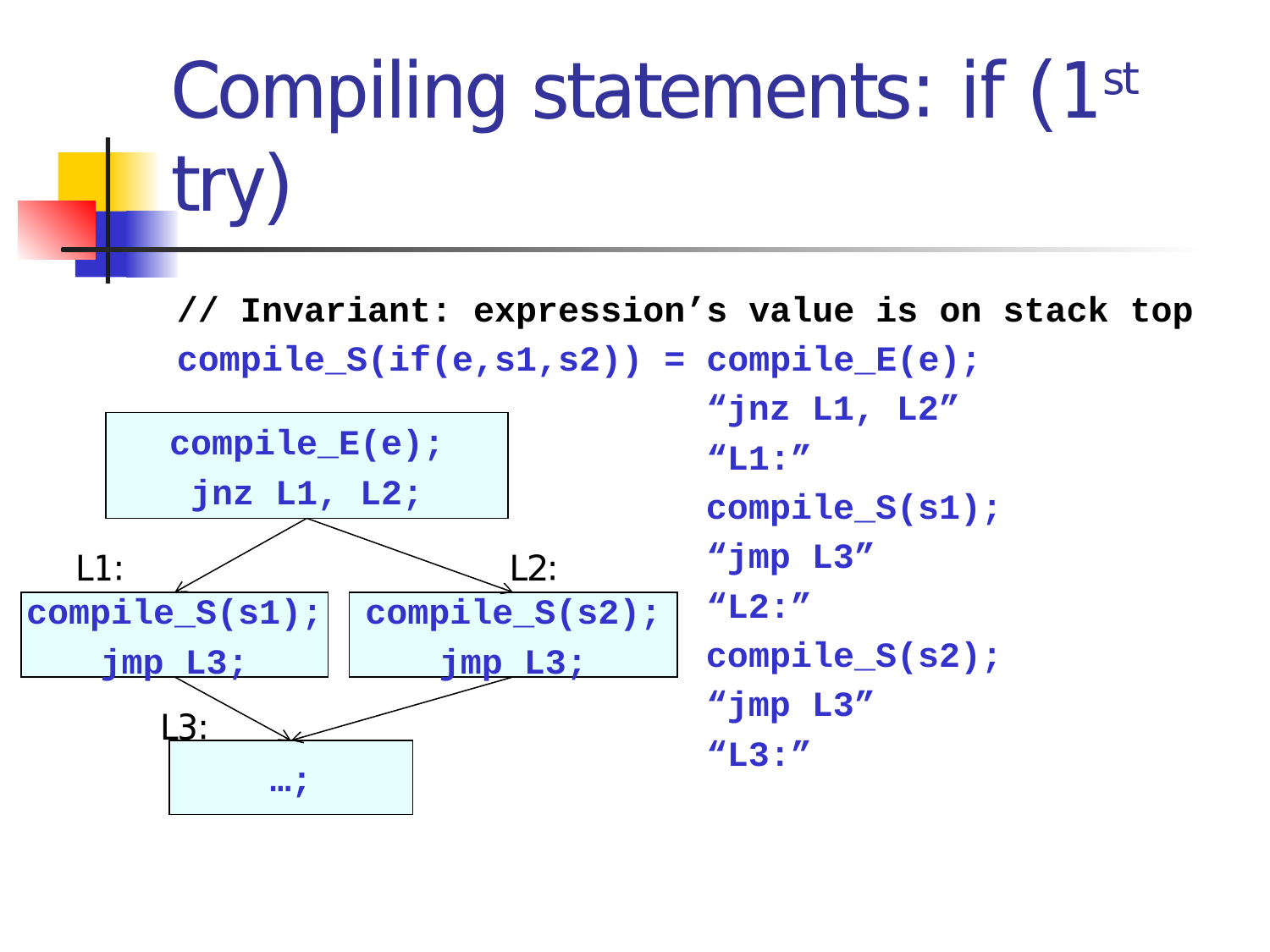

# Compiling statements: if (1st try)
// Invariant: expression’s value is on stack top
compile_S(if(e,s1,s2)) = compile_E(e);
                         “jnz L1, L2”
                         “L1:”
                         compile_S(s1);
                         “jmp L3”
                         “L2:”
                         compile_S(s2);
                         “jmp L3”
                         “L3:”
compile_E(e);
jnz L1, L2;
L1:
L2:
compile_S(s1);
jmp L3;
compile_S(s2);
jmp L3;
L3:
…;